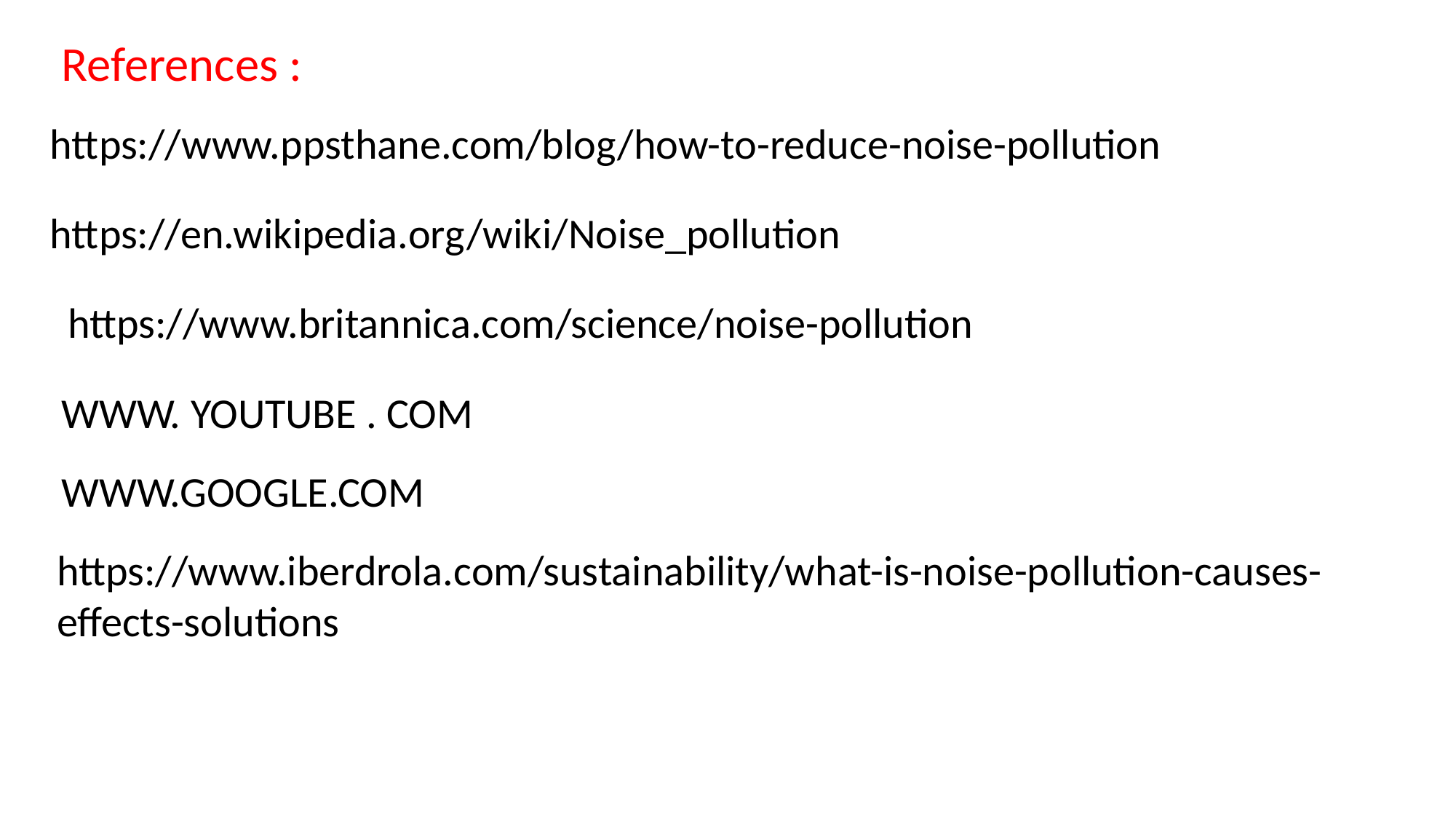

References :
https://www.ppsthane.com/blog/how-to-reduce-noise-pollution
https://en.wikipedia.org/wiki/Noise_pollution
https://www.britannica.com/science/noise-pollution
WWW. YOUTUBE . COM
WWW.GOOGLE.COM
https://www.iberdrola.com/sustainability/what-is-noise-pollution-causes-effects-solutions